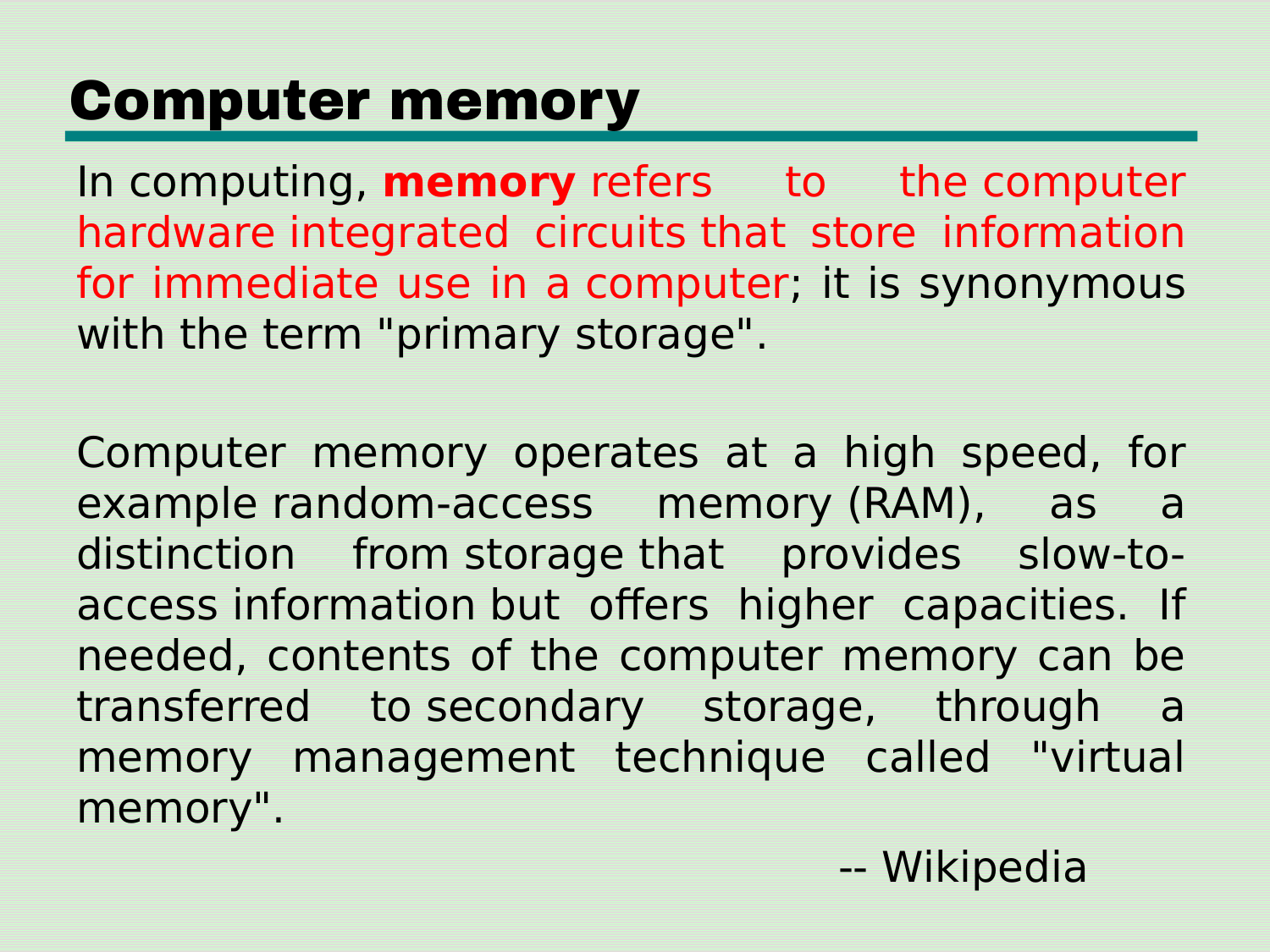

# Computer memory
In computing, memory refers to the computer hardware integrated circuits that store information for immediate use in a computer; it is synonymous with the term "primary storage".

Computer memory operates at a high speed, for example random-access memory (RAM), as a distinction from storage that provides slow-to-access information but offers higher capacities. If needed, contents of the computer memory can be transferred to secondary storage, through a memory management technique called "virtual memory".
 						-- Wikipedia